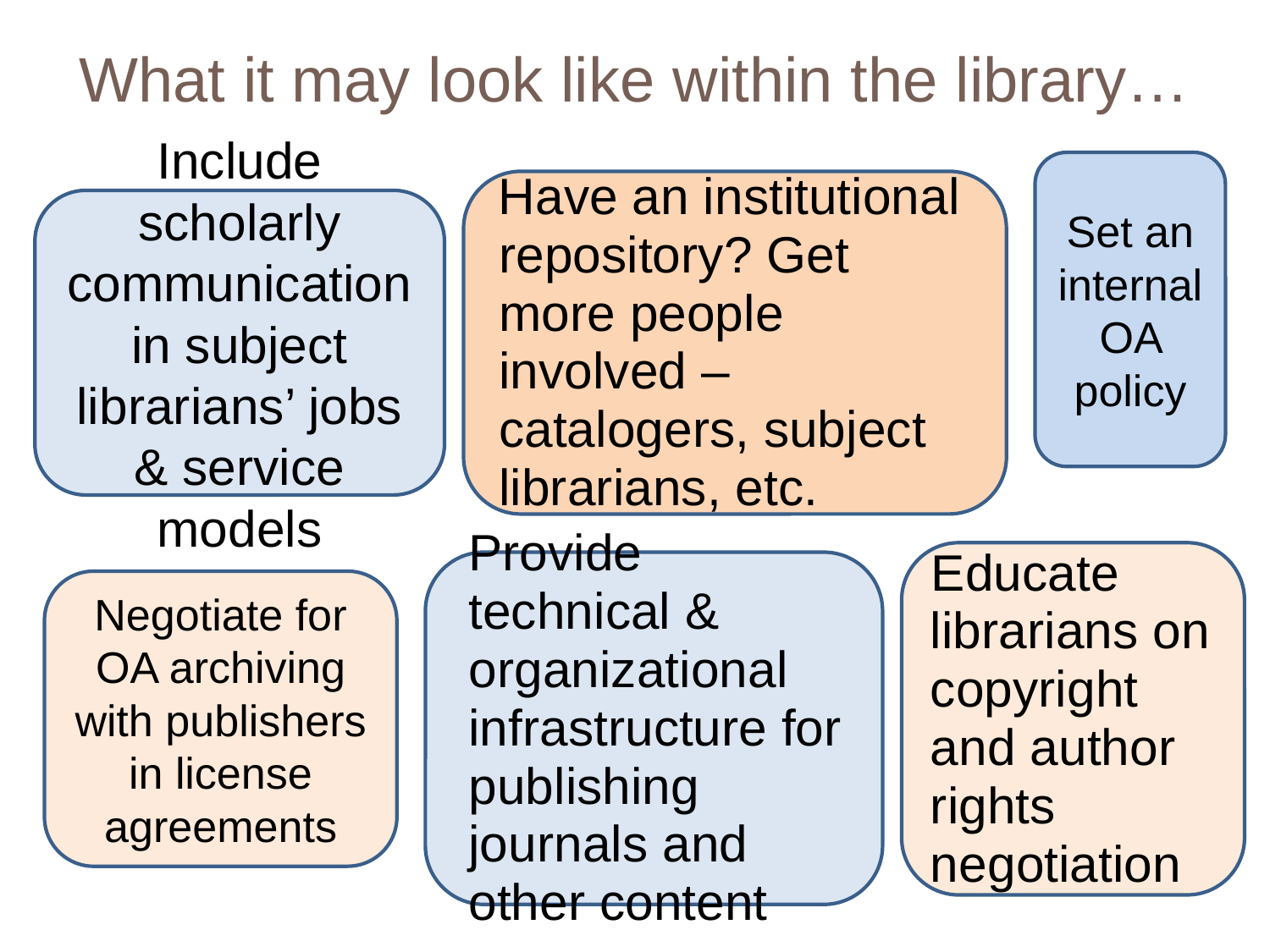

# What it may look like within the library…
Set an internal OA policy
Have an institutional repository? Get more people involved – catalogers, subject librarians, etc.
Include scholarly communication in subject librarians’ jobs & service models
Educate librarians on copyright and author rights negotiation
Provide technical & organizational infrastructure for publishing journals and other content
Negotiate for OA archiving with publishers in license agreements